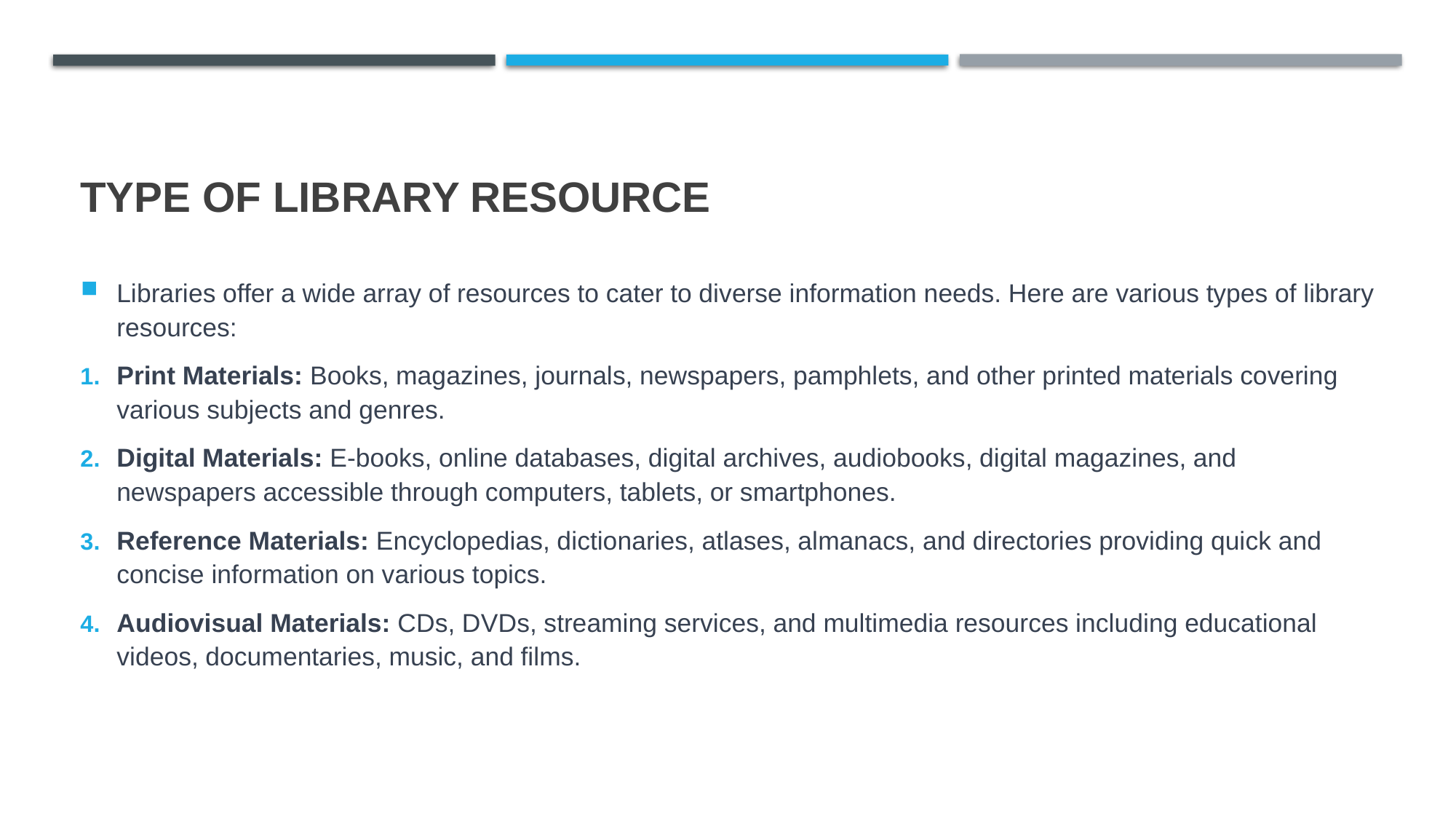

# Type of library resource
Libraries offer a wide array of resources to cater to diverse information needs. Here are various types of library resources:
Print Materials: Books, magazines, journals, newspapers, pamphlets, and other printed materials covering various subjects and genres.
Digital Materials: E-books, online databases, digital archives, audiobooks, digital magazines, and newspapers accessible through computers, tablets, or smartphones.
Reference Materials: Encyclopedias, dictionaries, atlases, almanacs, and directories providing quick and concise information on various topics.
Audiovisual Materials: CDs, DVDs, streaming services, and multimedia resources including educational videos, documentaries, music, and films.